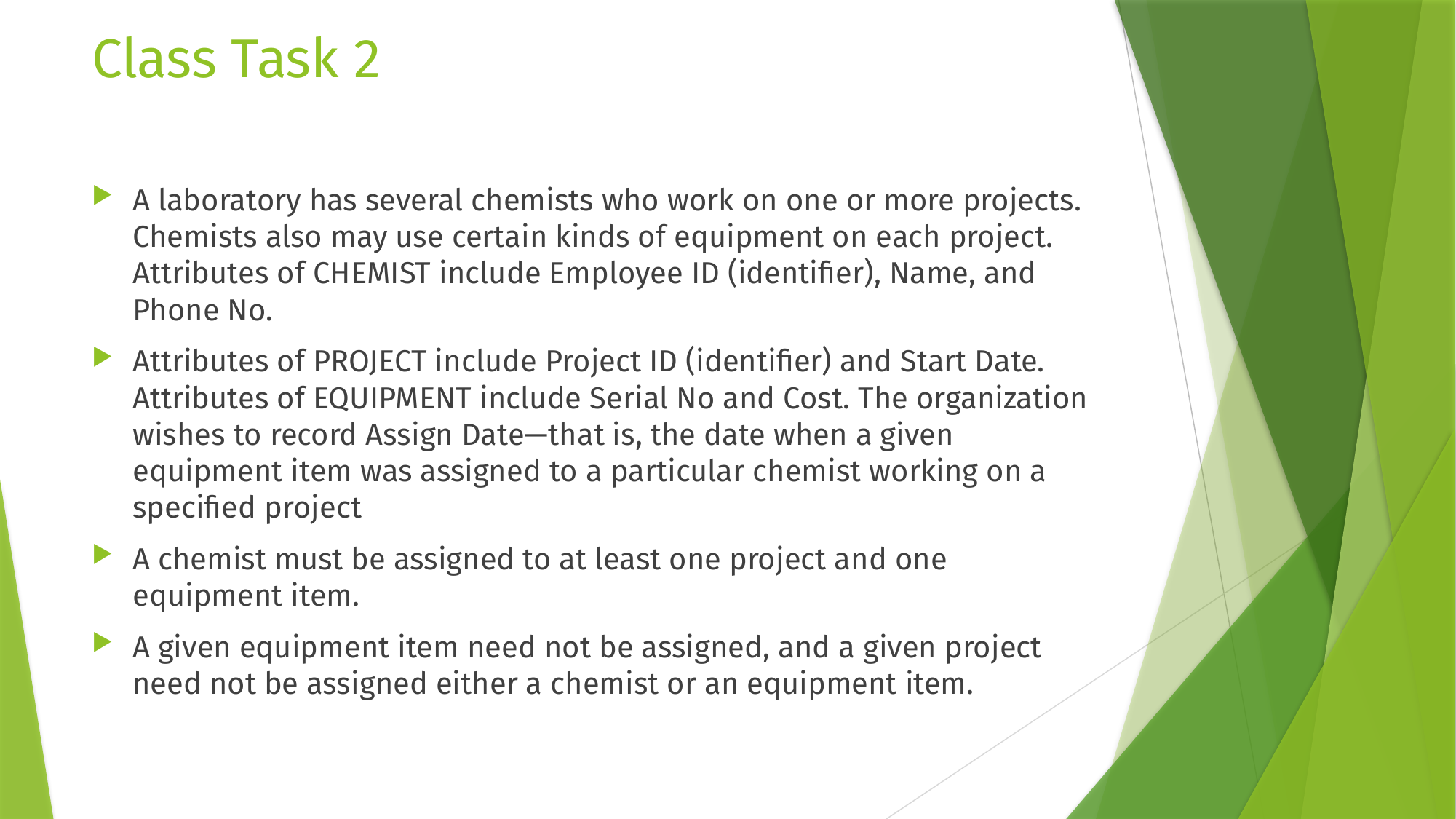

# Class Task 2
A laboratory has several chemists who work on one or more projects. Chemists also may use certain kinds of equipment on each project. Attributes of CHEMIST include Employee ID (identifier), Name, and Phone No.
Attributes of PROJECT include Project ID (identifier) and Start Date. Attributes of EQUIPMENT include Serial No and Cost. The organization wishes to record Assign Date—that is, the date when a given equipment item was assigned to a particular chemist working on a specified project
A chemist must be assigned to at least one project and one equipment item.
A given equipment item need not be assigned, and a given project need not be assigned either a chemist or an equipment item.